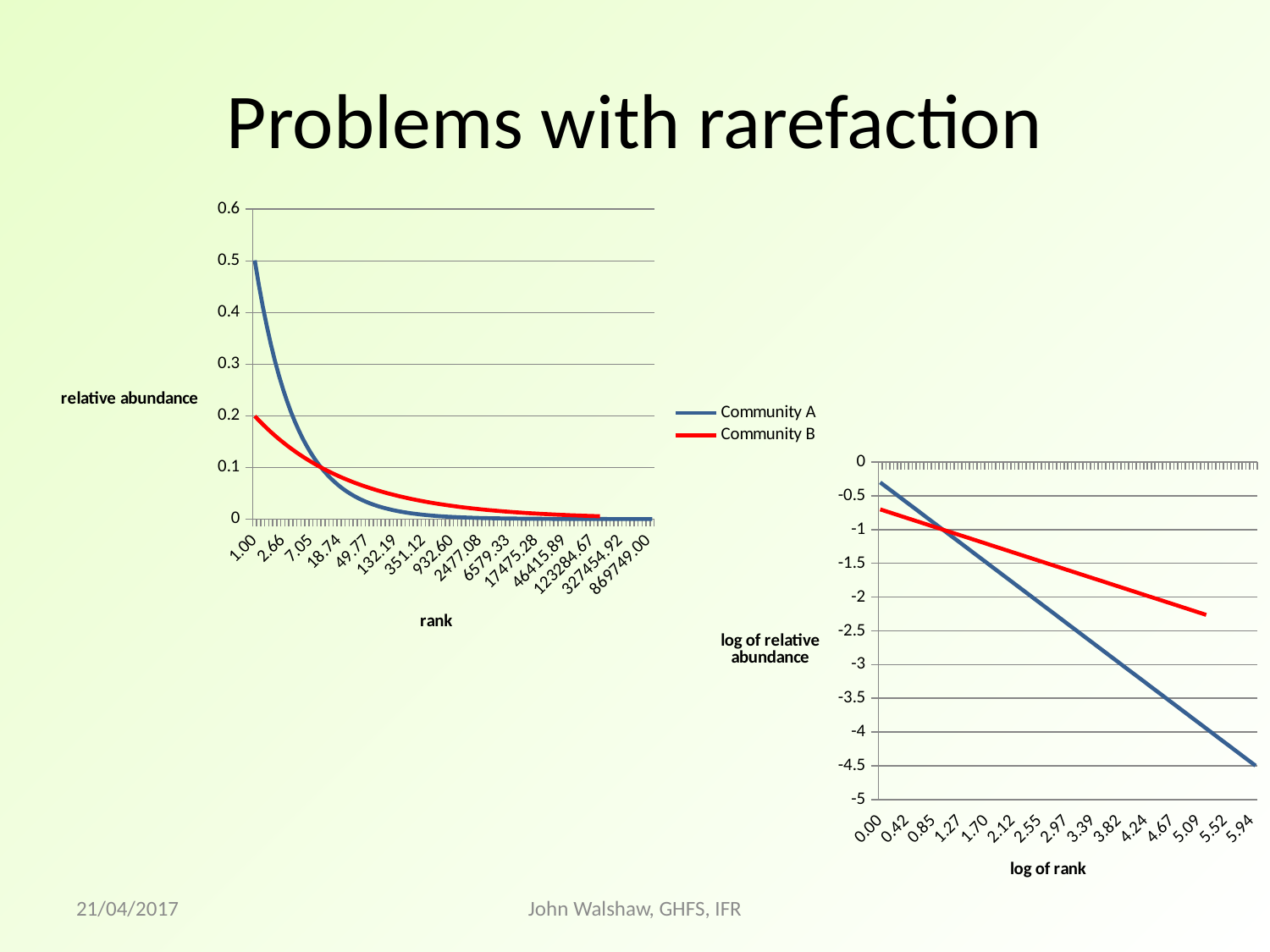

# Problems with rarefaction

[unsupported chart]

[unsupported chart]

21/04/2017
John Walshaw, GHFS, IFR